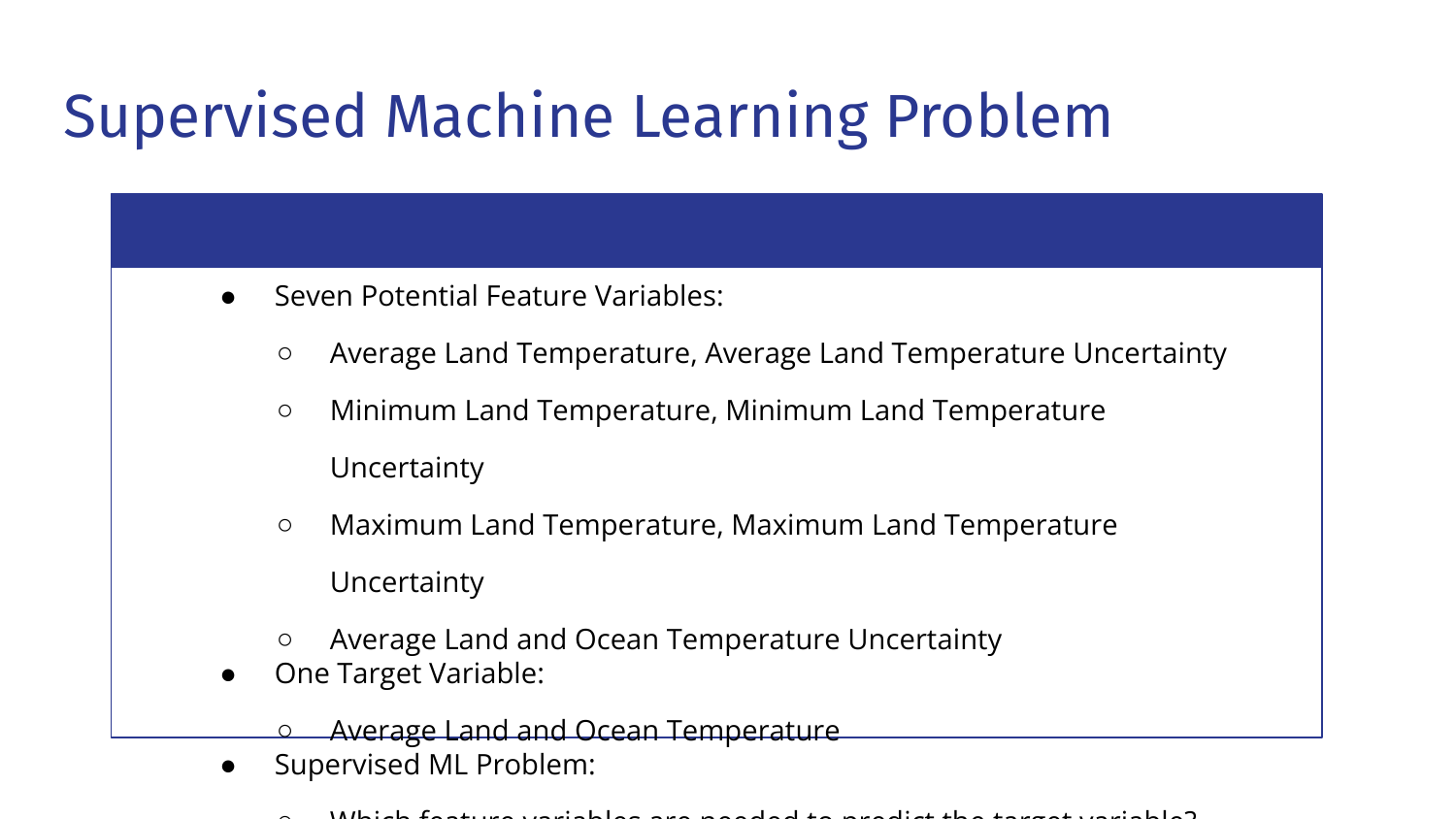

# Supervised Machine Learning Problem

Seven Potential Feature Variables:
Average Land Temperature, Average Land Temperature Uncertainty
Minimum Land Temperature, Minimum Land Temperature Uncertainty
Maximum Land Temperature, Maximum Land Temperature Uncertainty
Average Land and Ocean Temperature Uncertainty
One Target Variable:
Average Land and Ocean Temperature
Supervised ML Problem:
Which feature variables are needed to predict the target variable?